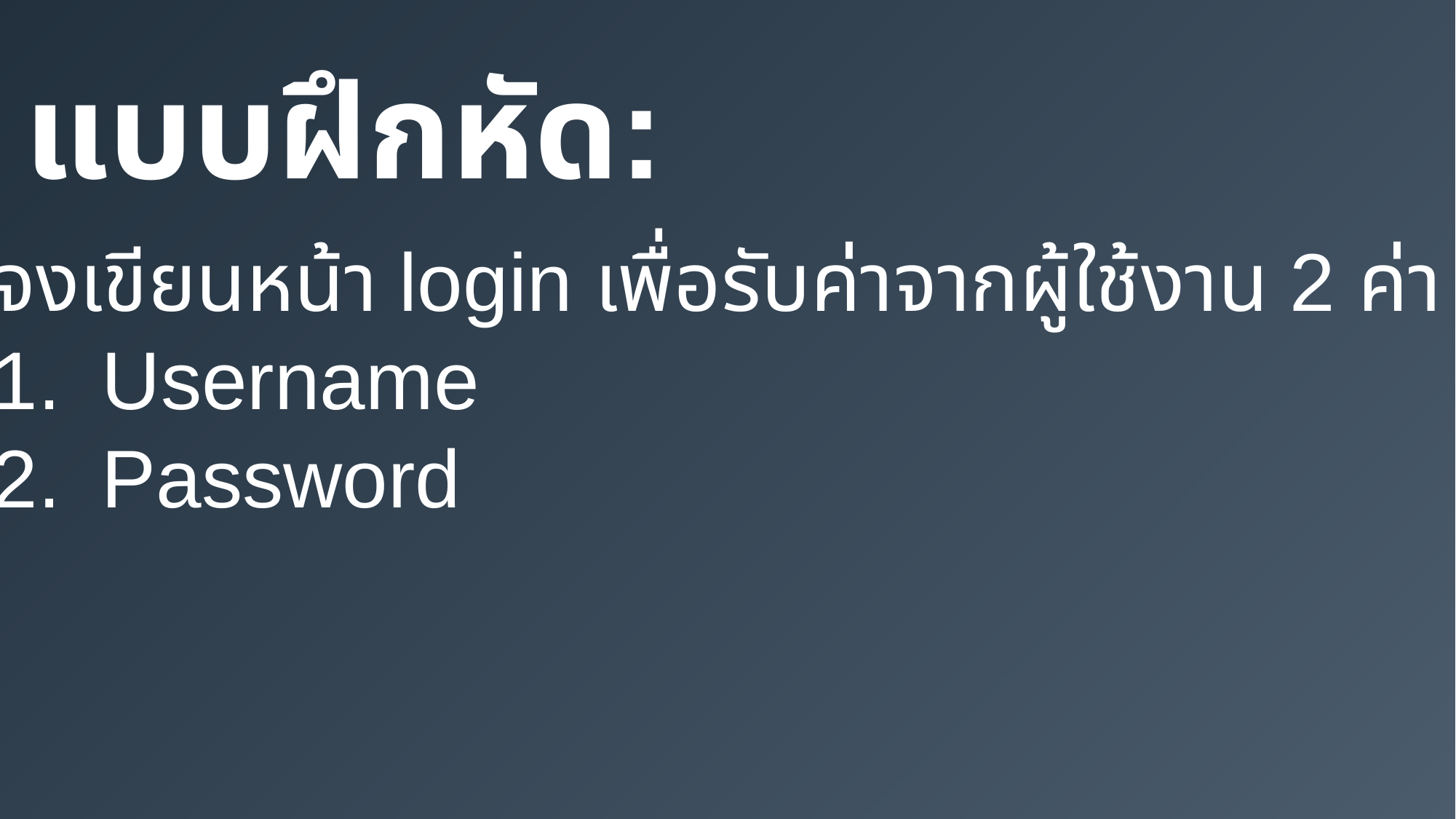

แบบฝึกหัด:
จงเขียนหน้า login เพื่อรับค่าจากผู้ใช้งาน 2 ค่า
Username
Password